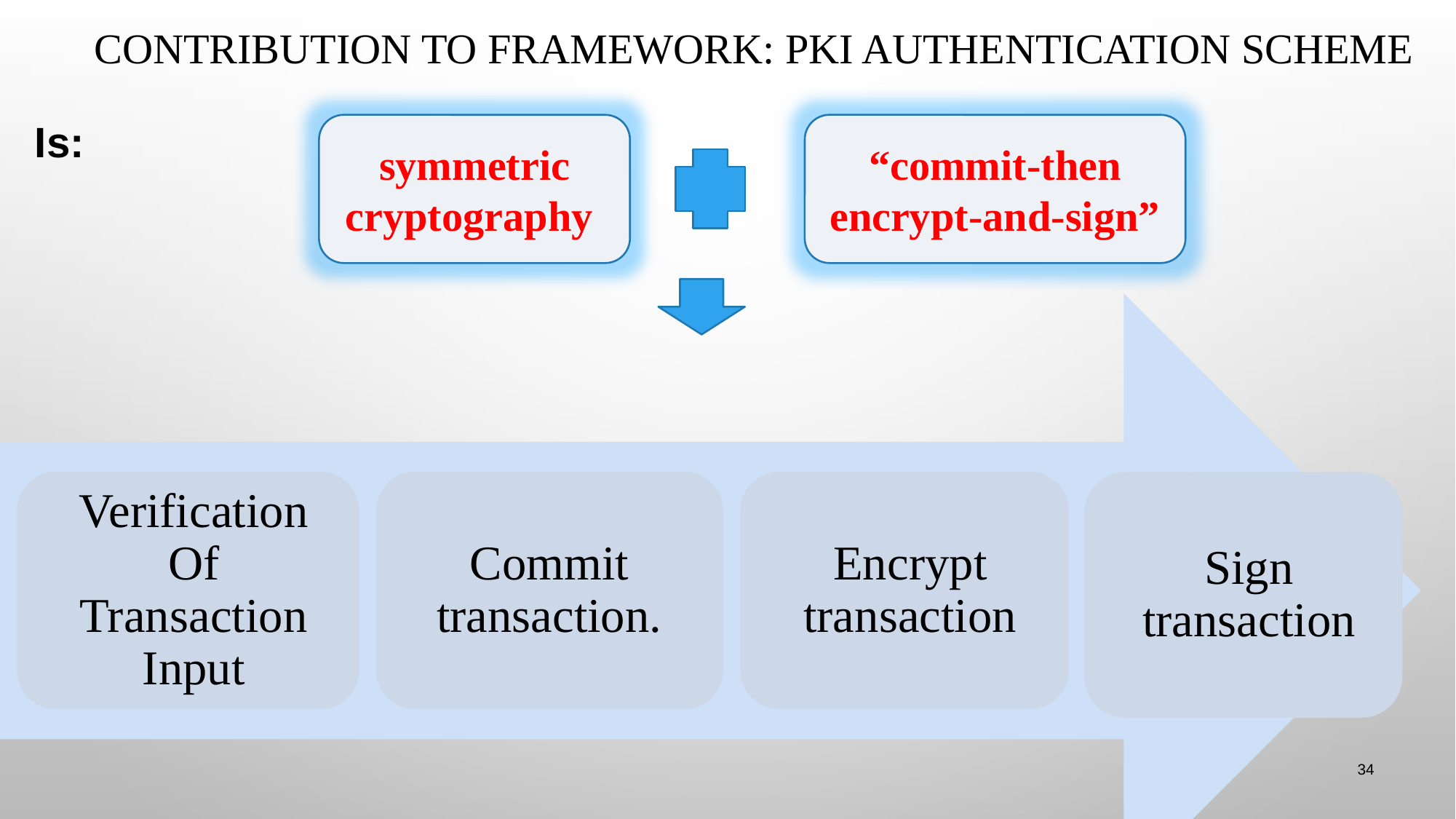

# Contribution to framework: PKI Authentication Scheme
Is:
symmetric cryptography
“commit-then encrypt-and-sign”

Verification Of Transaction Input
Commit  transaction.
Encrypt transaction
Sign transaction
34